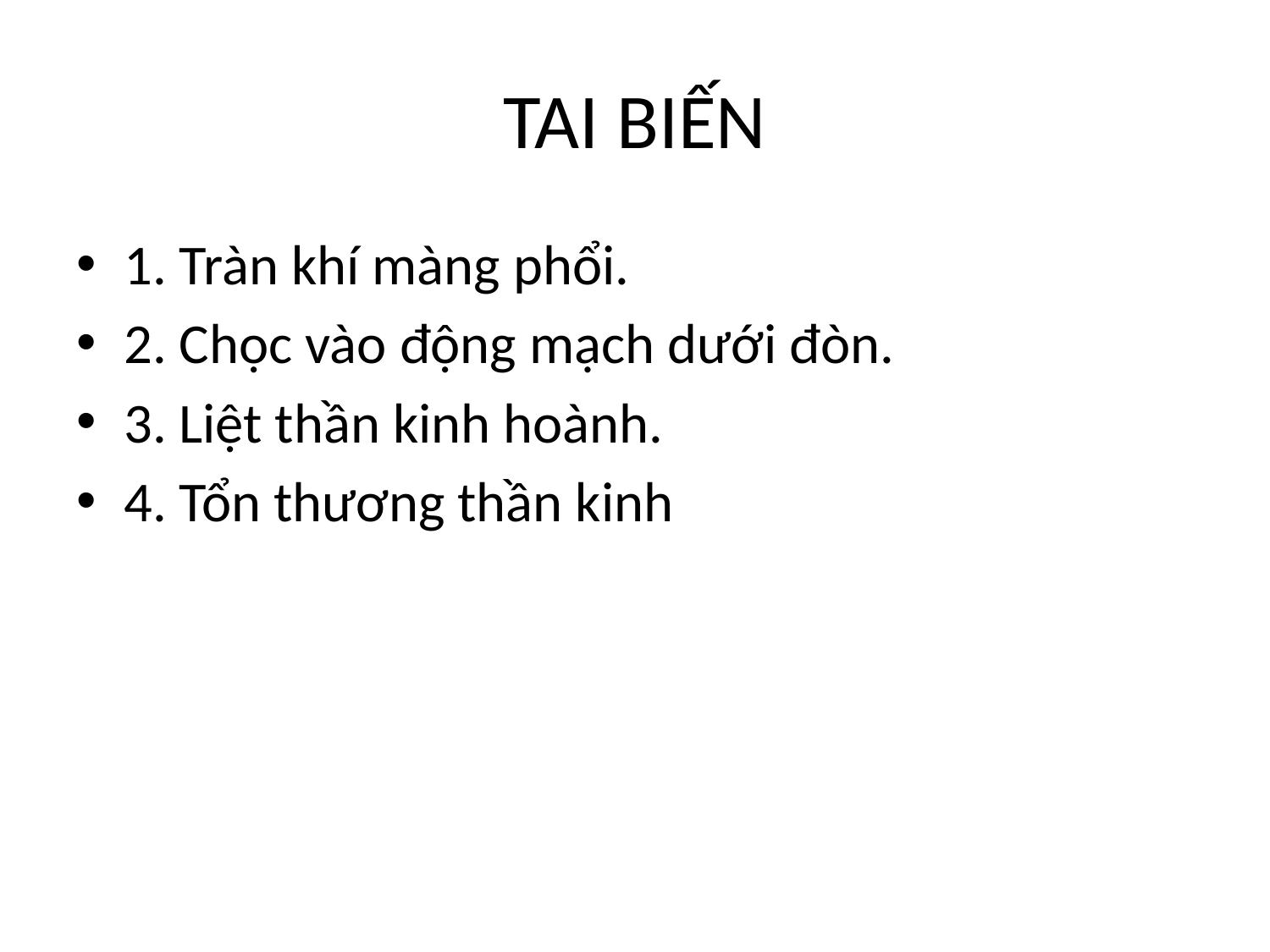

# TAI BIẾN
1. Tràn khí màng phổi.
2. Chọc vào động mạch dưới đòn.
3. Liệt thần kinh hoành.
4. Tổn thương thần kinh